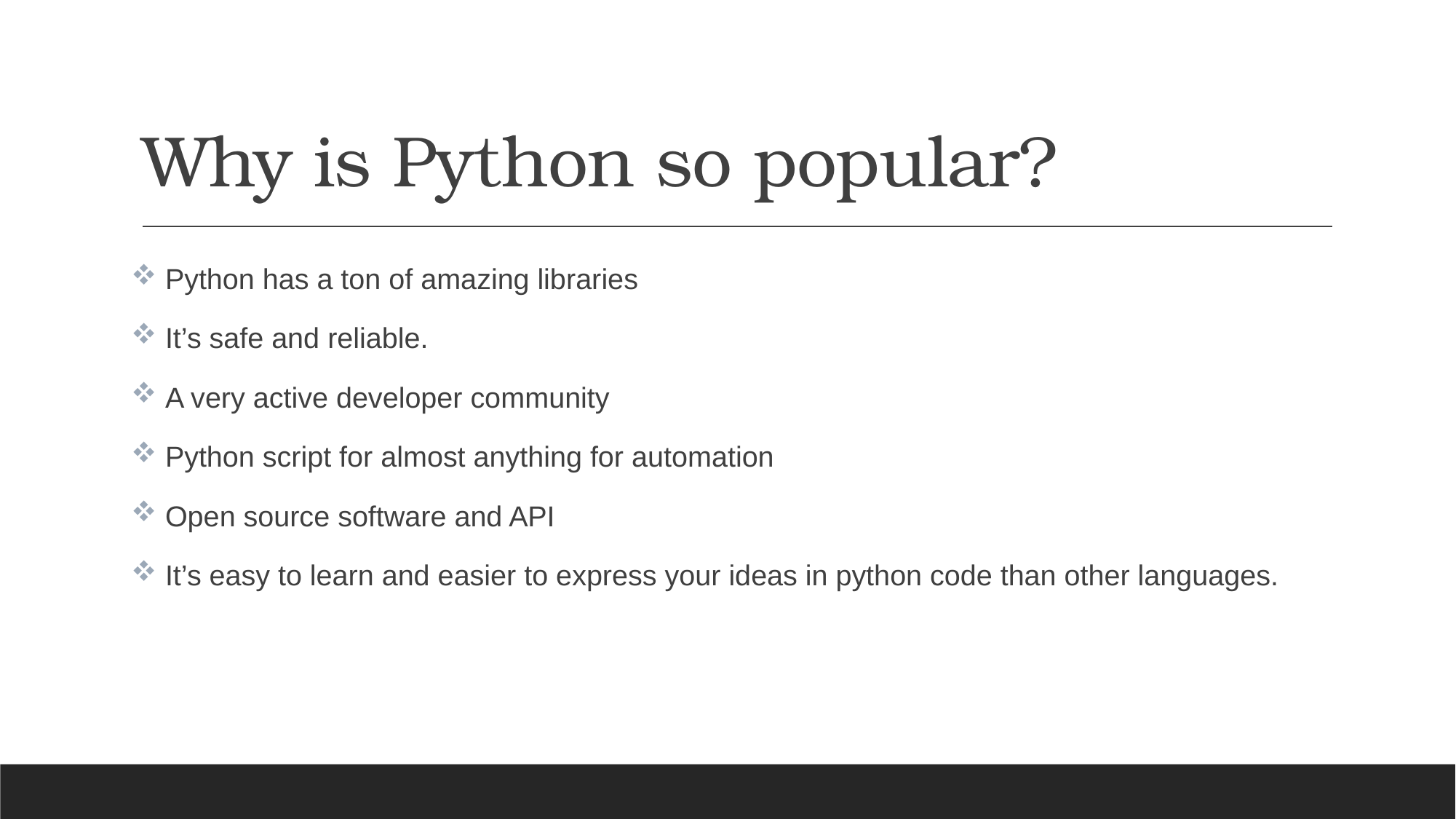

# Why is Python so popular?
 Python has a ton of amazing libraries
 It’s safe and reliable.
 A very active developer community
 Python script for almost anything for automation
 Open source software and API
 It’s easy to learn and easier to express your ideas in python code than other languages.